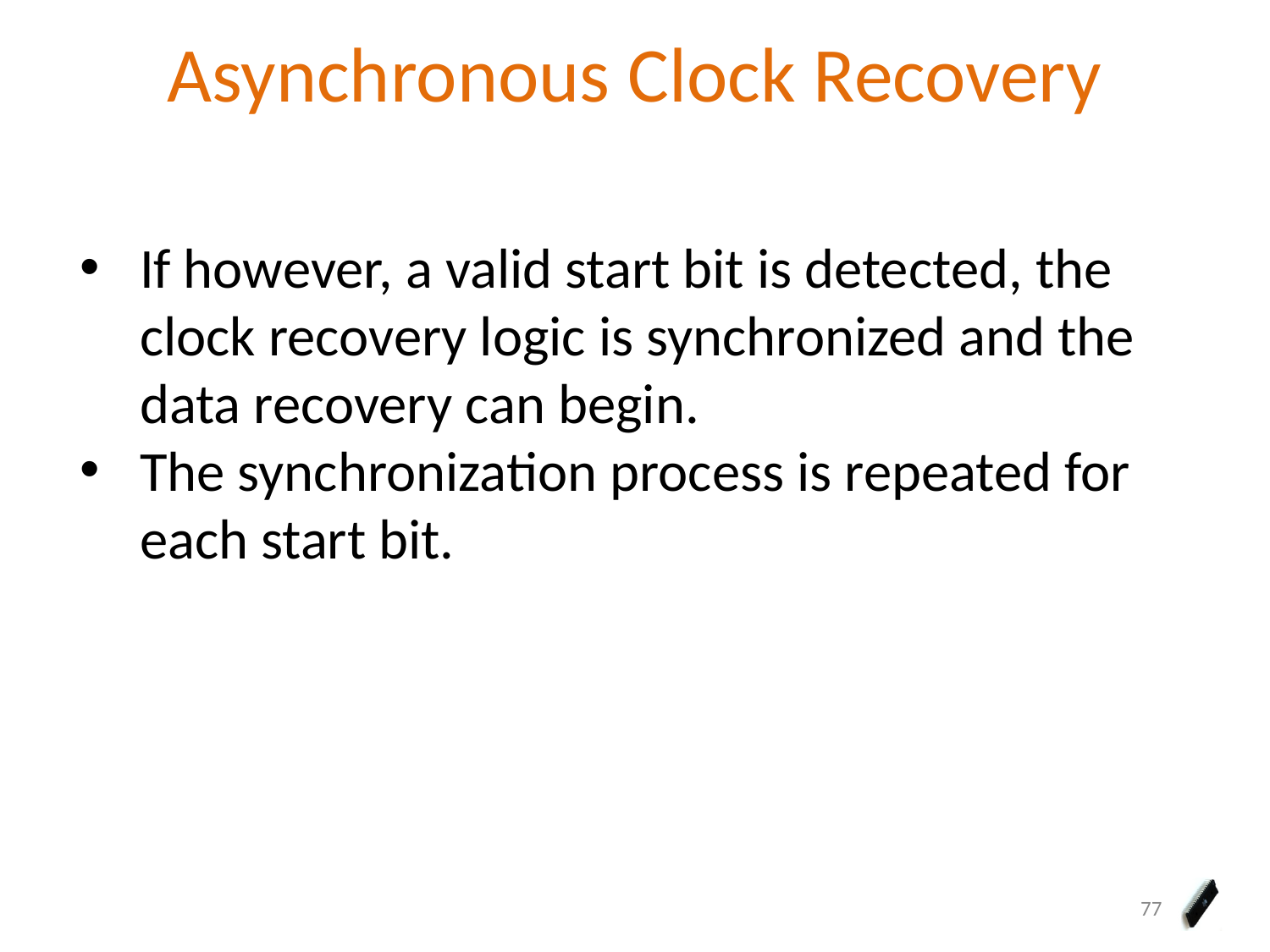

# Asynchronous Clock Recovery

If however, a valid start bit is detected, the clock recovery logic is synchronized and the data recovery can begin.
The synchronization process is repeated for each start bit.
77